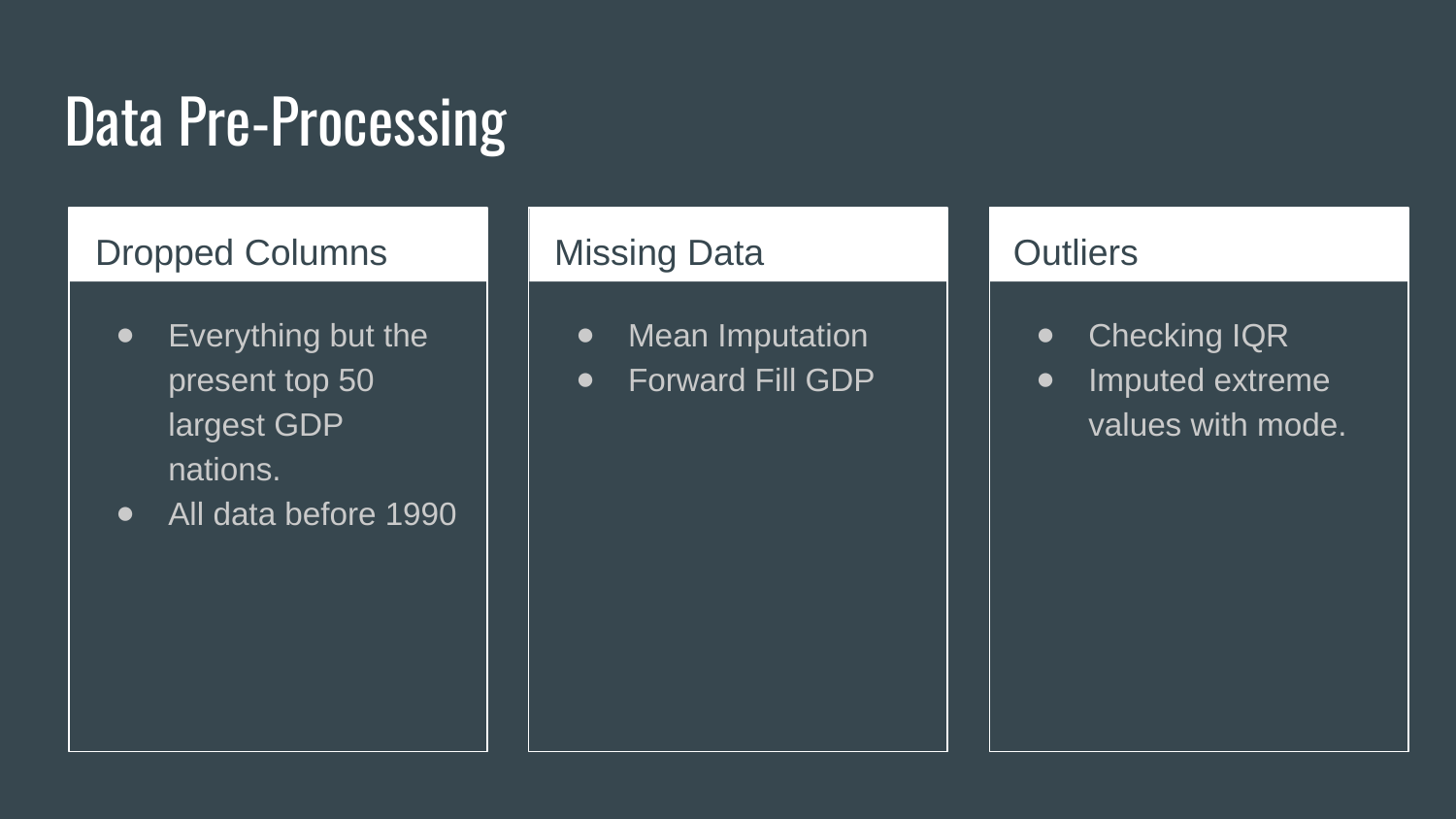

# Data Pre-Processing

Dropped Columns

Missing Data

Outliers
Everything but the present top 50 largest GDP nations.
All data before 1990
Mean Imputation
Forward Fill GDP
Checking IQR
Imputed extreme values with mode.